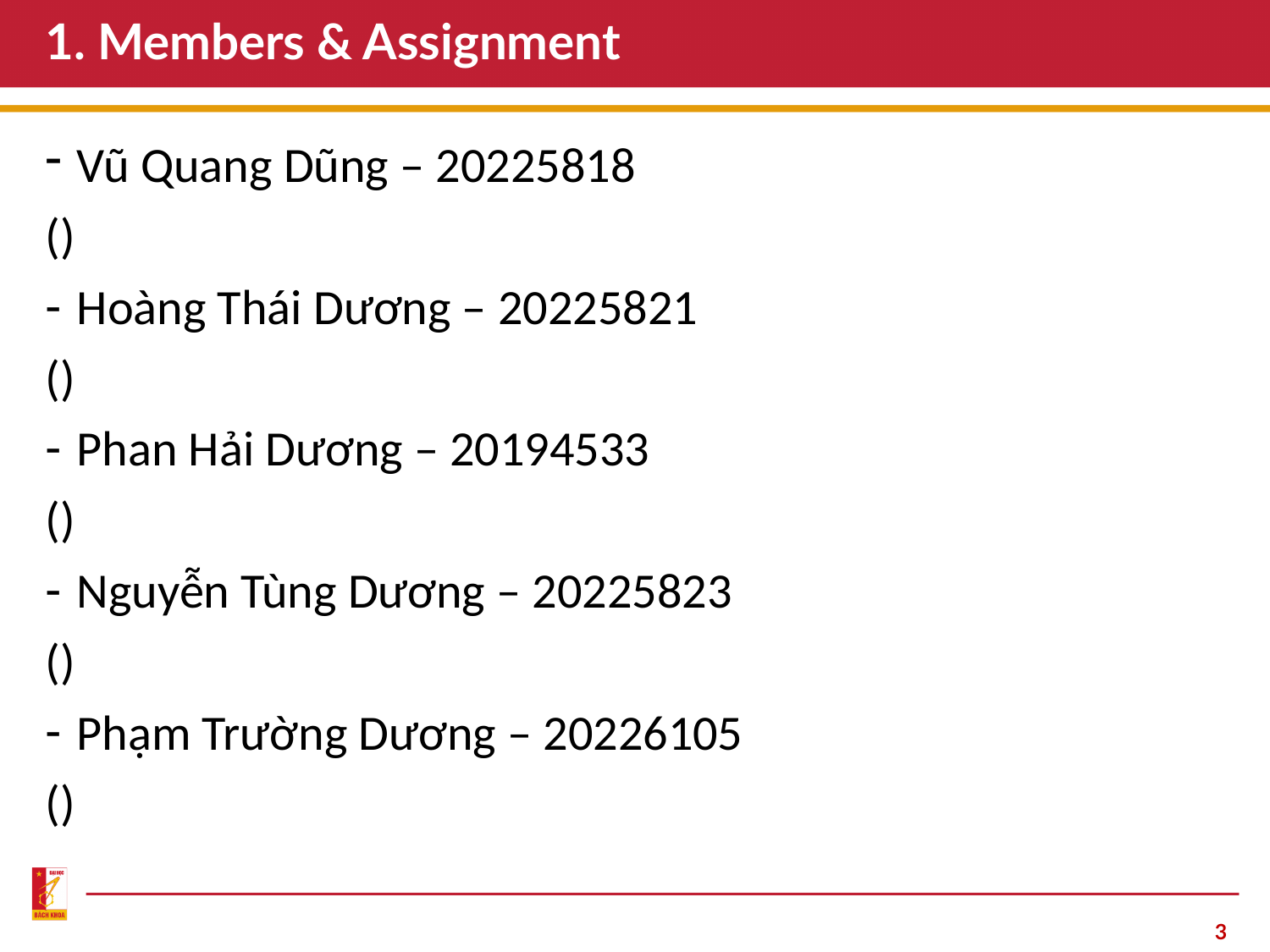

# 1. Members & Assignment
Vũ Quang Dũng – 20225818
()
Hoàng Thái Dương – 20225821
()
Phan Hải Dương – 20194533
()
Nguyễn Tùng Dương – 20225823
()
Phạm Trường Dương – 20226105
()

3